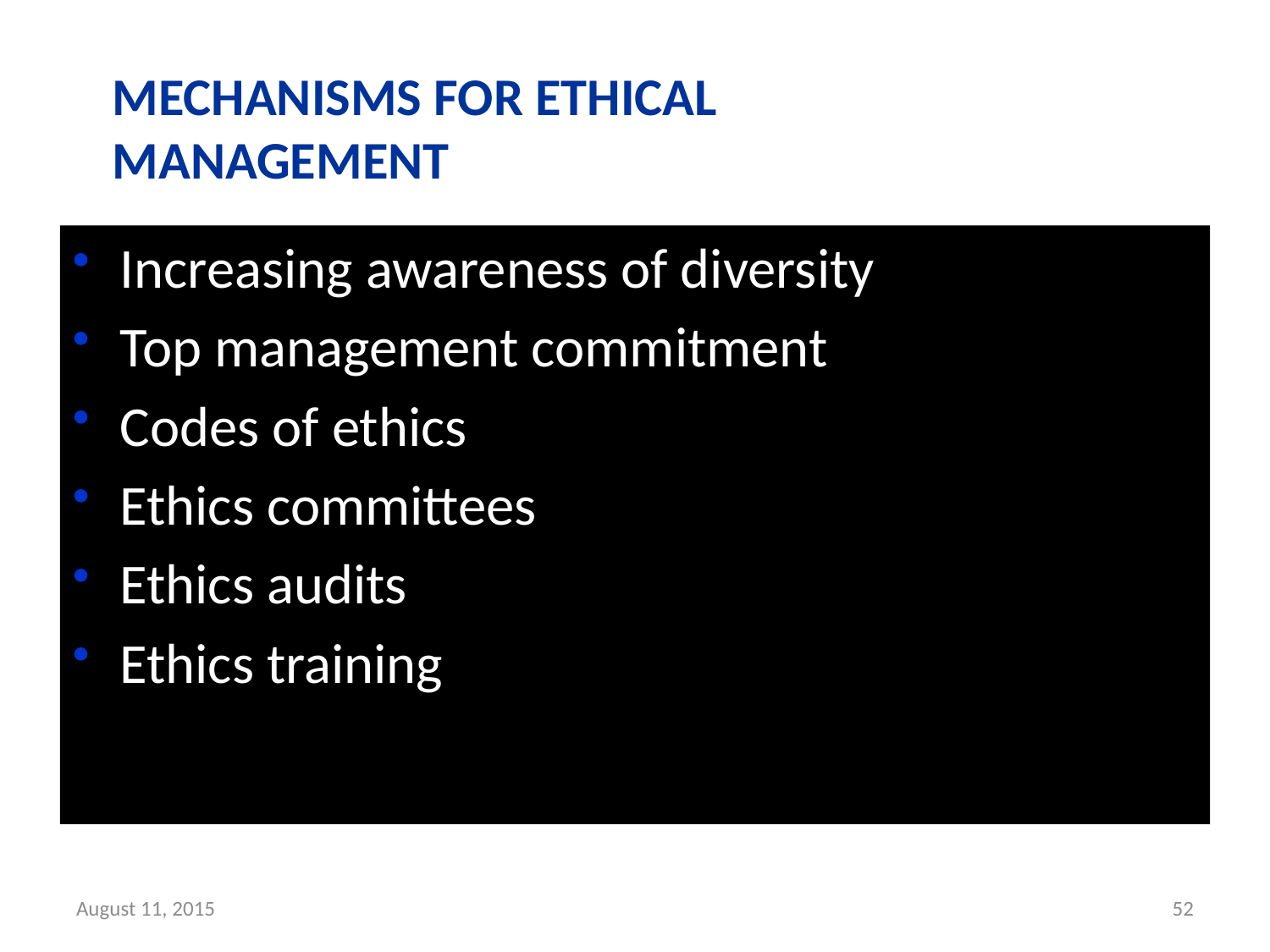

MECHANISMS FOR ETHICAL MANAGEMENT
Increasing awareness of diversity
Top management commitment
Codes of ethics
Ethics committees
Ethics audits
Ethics training
August 11, 2015
52